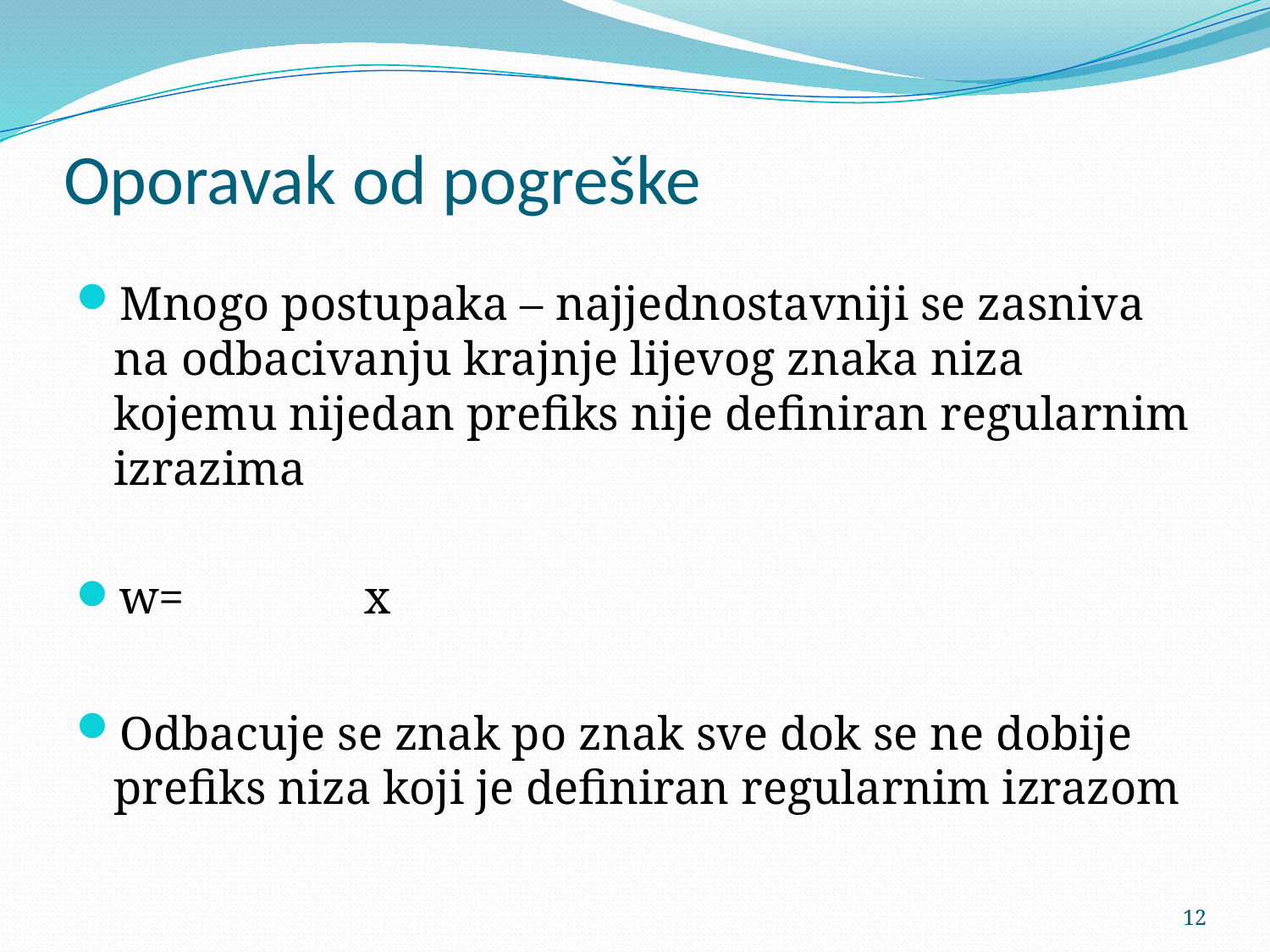

# Oporavak od pogreške
Mnogo postupaka – najjednostavniji se zasniva na odbacivanju krajnje lijevog znaka niza kojemu nijedan prefiks nije definiran regularnim izrazima

w=                x

Odbacuje se znak po znak sve dok se ne dobije prefiks niza koji je definiran regularnim izrazom
12